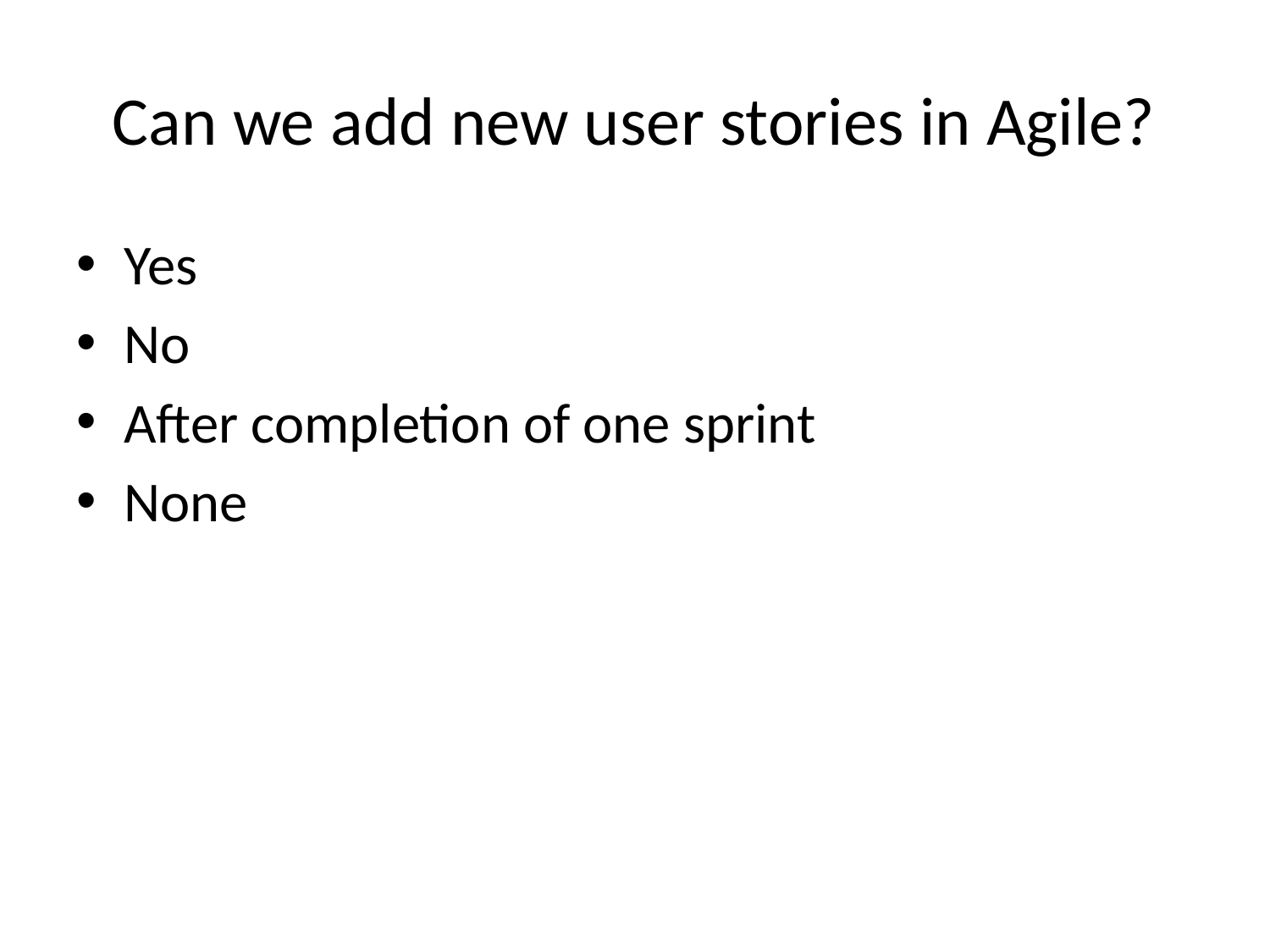

# Can we add new user stories in Agile?
Yes
No
After completion of one sprint
None